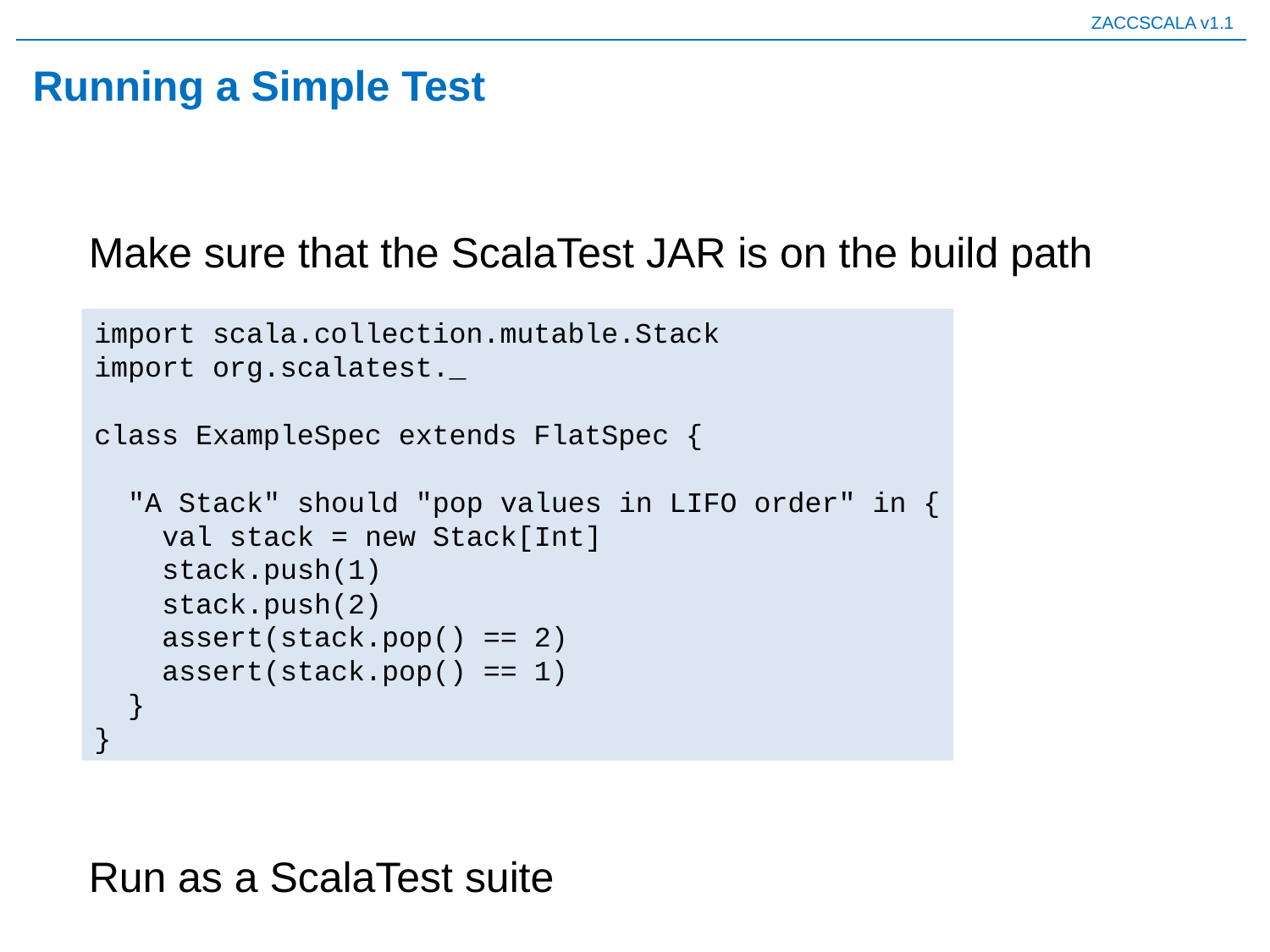

# Running a Simple Test
Make sure that the ScalaTest JAR is on the build path
import scala.collection.mutable.Stack
import org.scalatest._

class ExampleSpec extends FlatSpec {

  "A Stack" should "pop values in LIFO order" in {
    val stack = new Stack[Int]
    stack.push(1)
    stack.push(2)
    assert(stack.pop() == 2)
    assert(stack.pop() == 1)
  }
}
Run as a ScalaTest suite